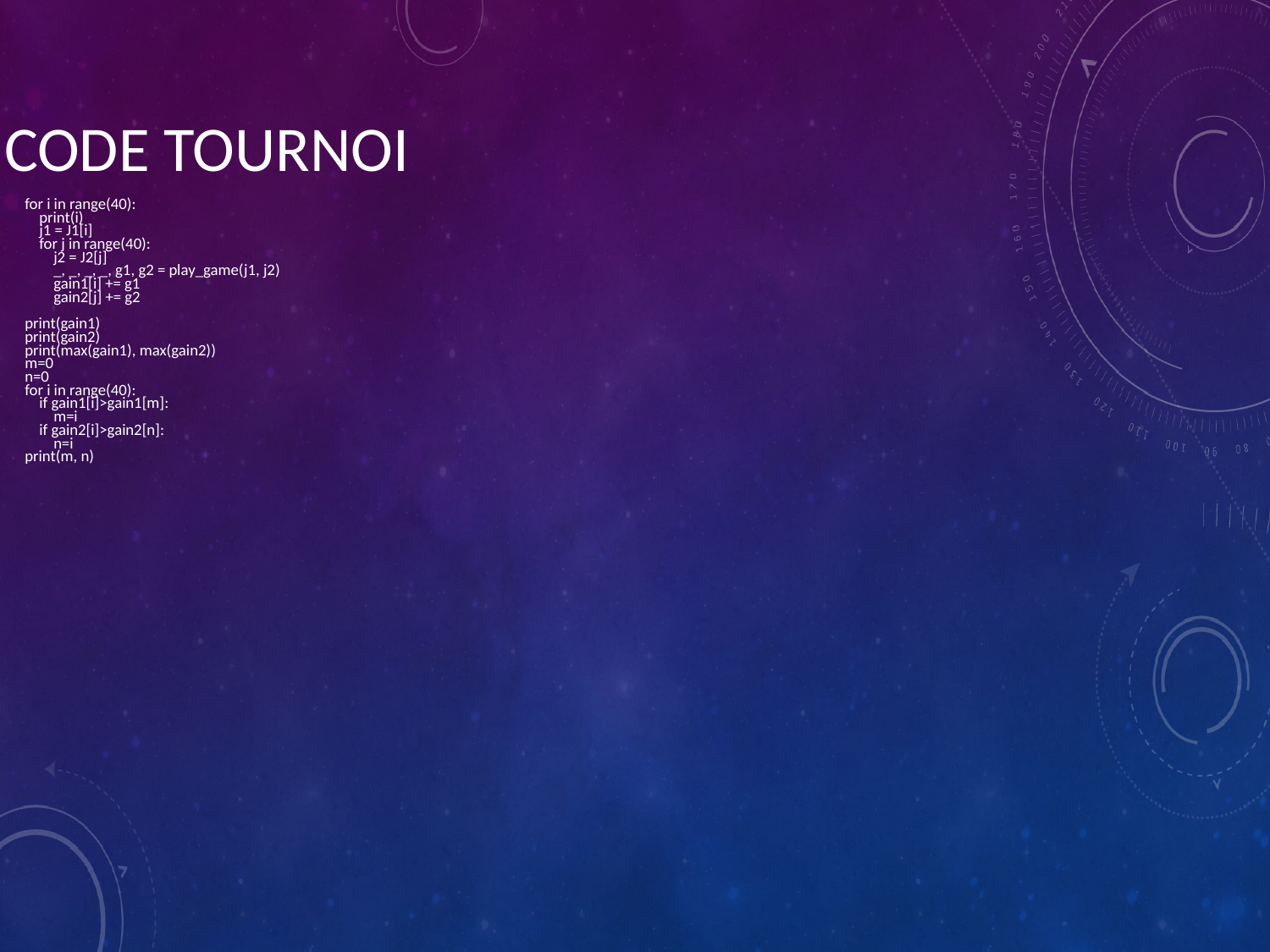

# Code Tournoi

for i in range(40):
    print(i)
    j1 = J1[i]
    for j in range(40):
        j2 = J2[j]
        _, _, _, _, g1, g2 = play_game(j1, j2)
        gain1[i] += g1
        gain2[j] += g2

print(gain1)
print(gain2)
print(max(gain1), max(gain2))
m=0
n=0
for i in range(40):
    if gain1[i]>gain1[m]:
        m=i
    if gain2[i]>gain2[n]:
        n=i
print(m, n)
46